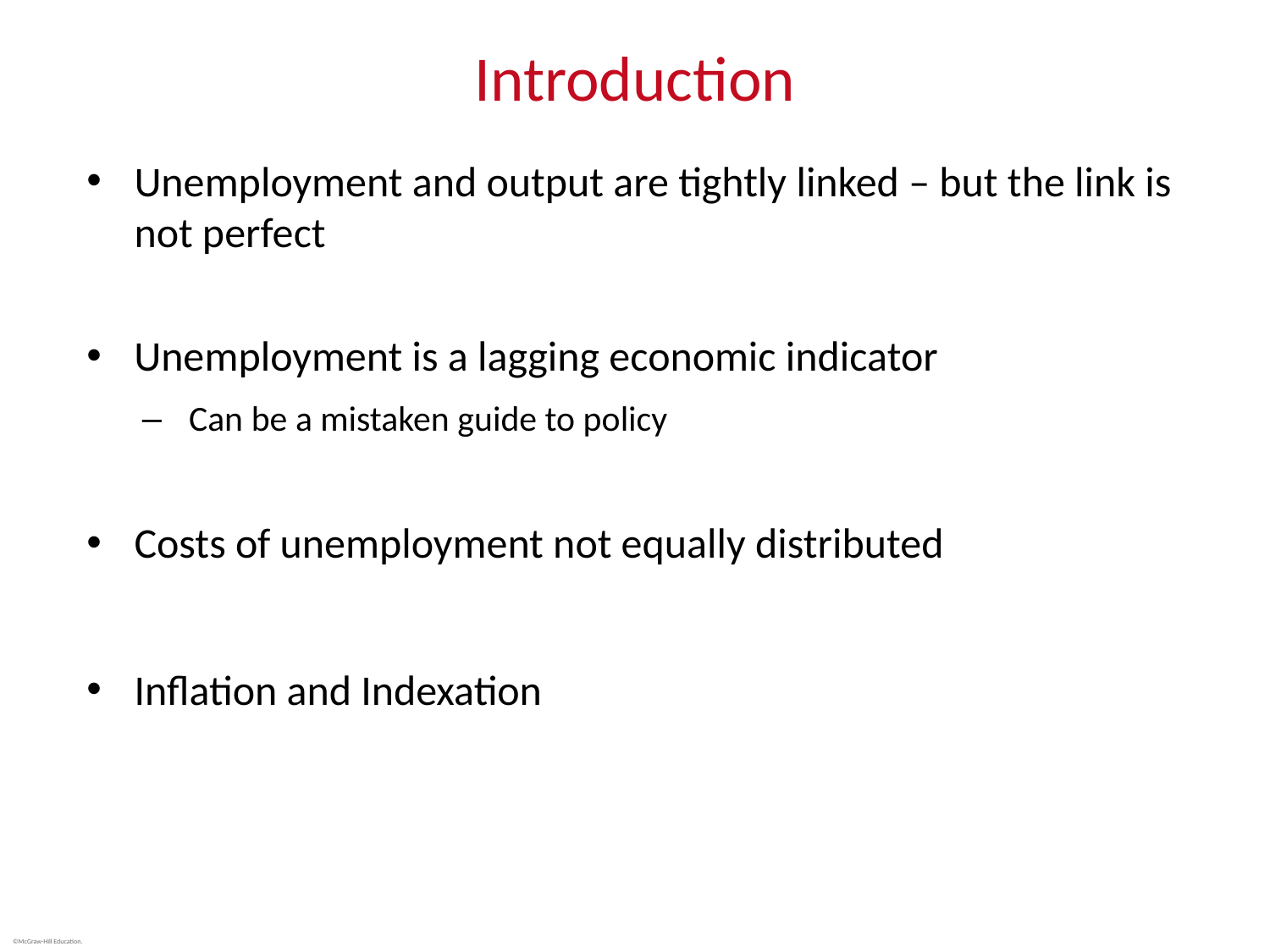

# Introduction
Unemployment and output are tightly linked – but the link is not perfect
Unemployment is a lagging economic indicator
Can be a mistaken guide to policy
Costs of unemployment not equally distributed

Inflation and Indexation